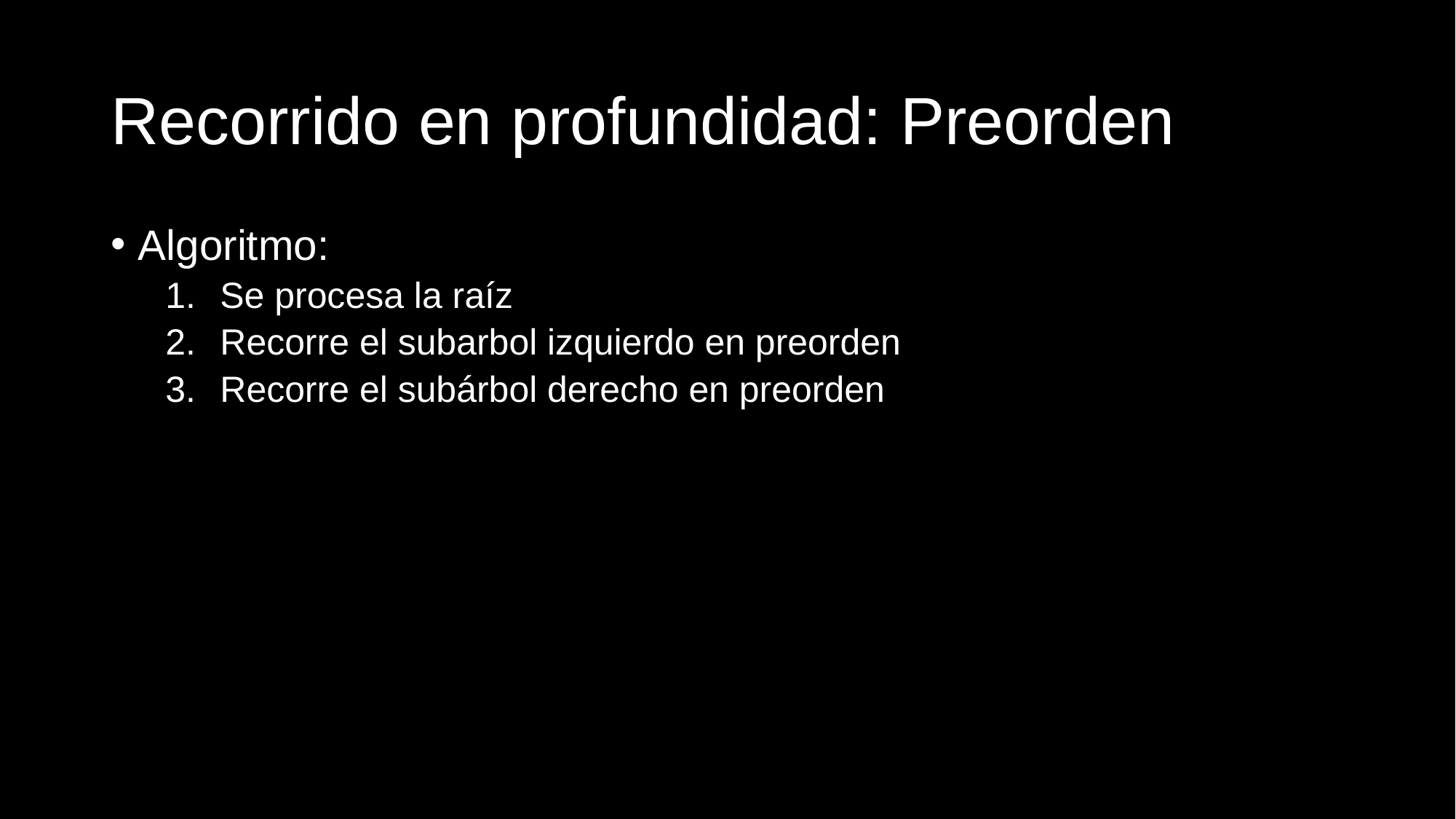

# Recorrido en profundidad: Preorden
Algoritmo:
Se procesa la raíz
Recorre el subarbol izquierdo en preorden
Recorre el subárbol derecho en preorden